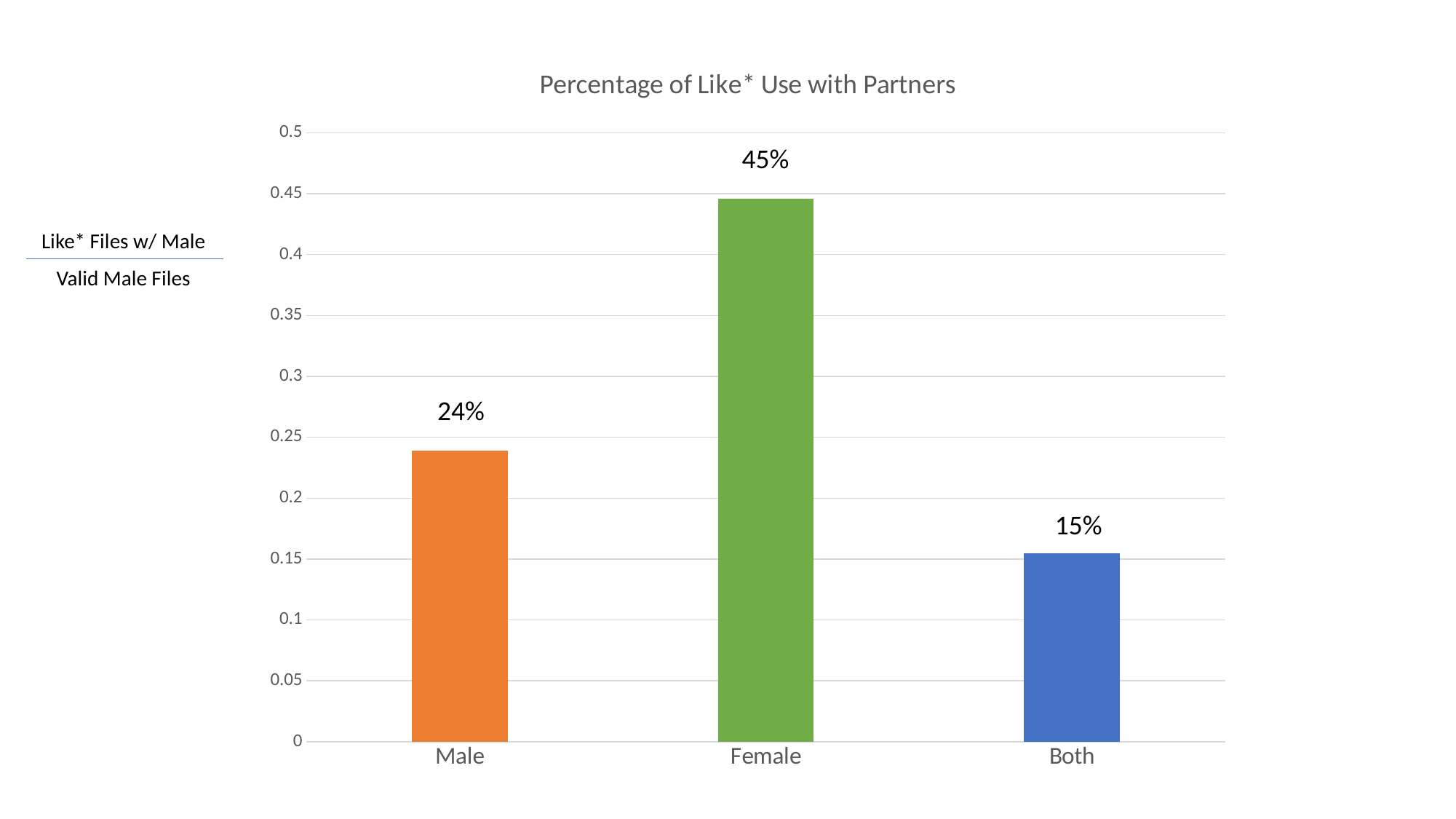

### Chart: Percentage of Like* Use with Partners

| Category |  |
|---|---|
| Male | 0.2389572217258318 |
| Female | 0.4455697786086907 |
| Both | 0.15449271901451178 |
45%
Like* Files w/ Male
Valid Male Files
24%
15%